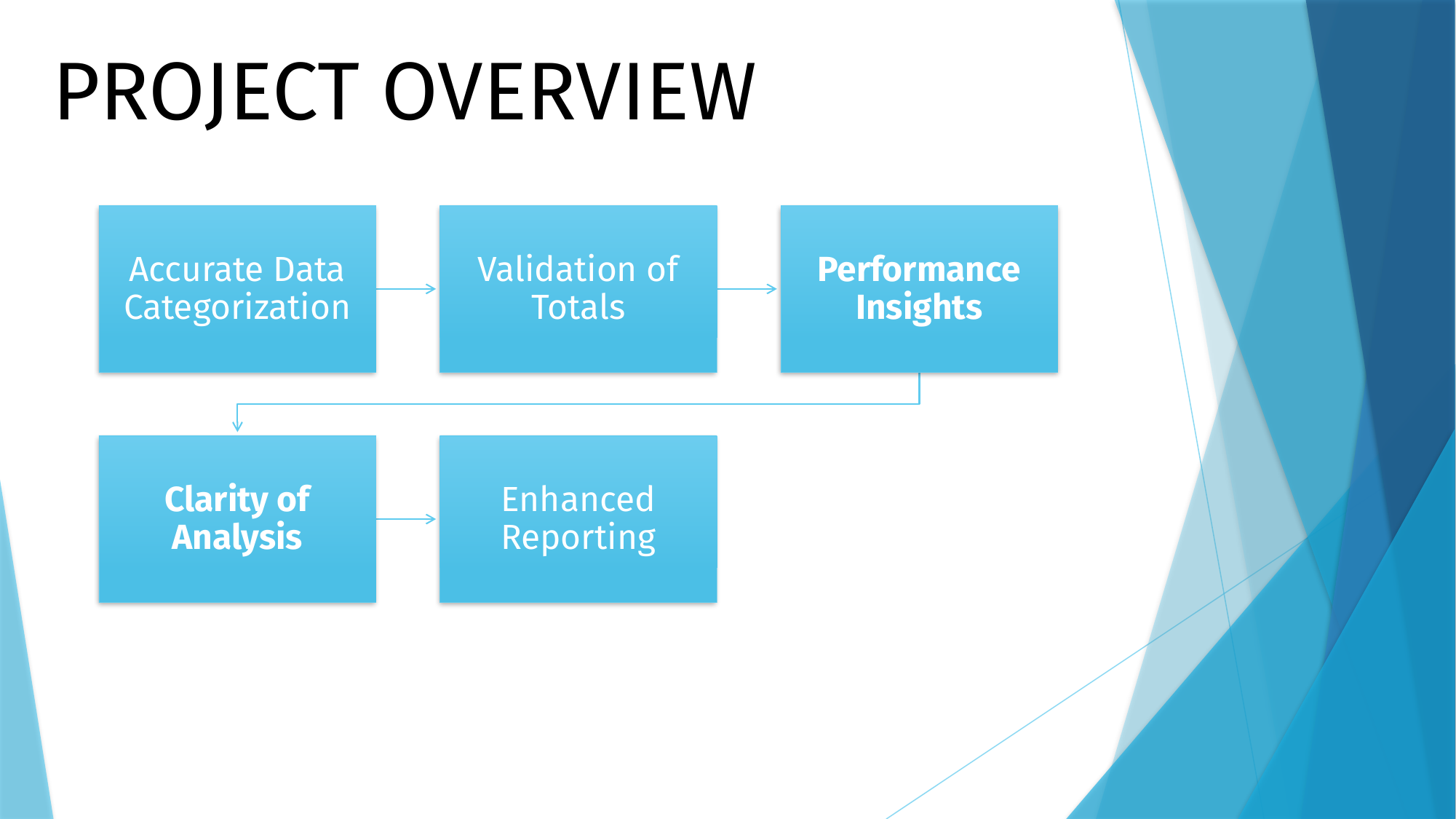

PROJECT OVERVIEW

Accurate Data Categorization

Validation of Totals

Performance Insights

Clarity of Analysis
Enhanced Reporting